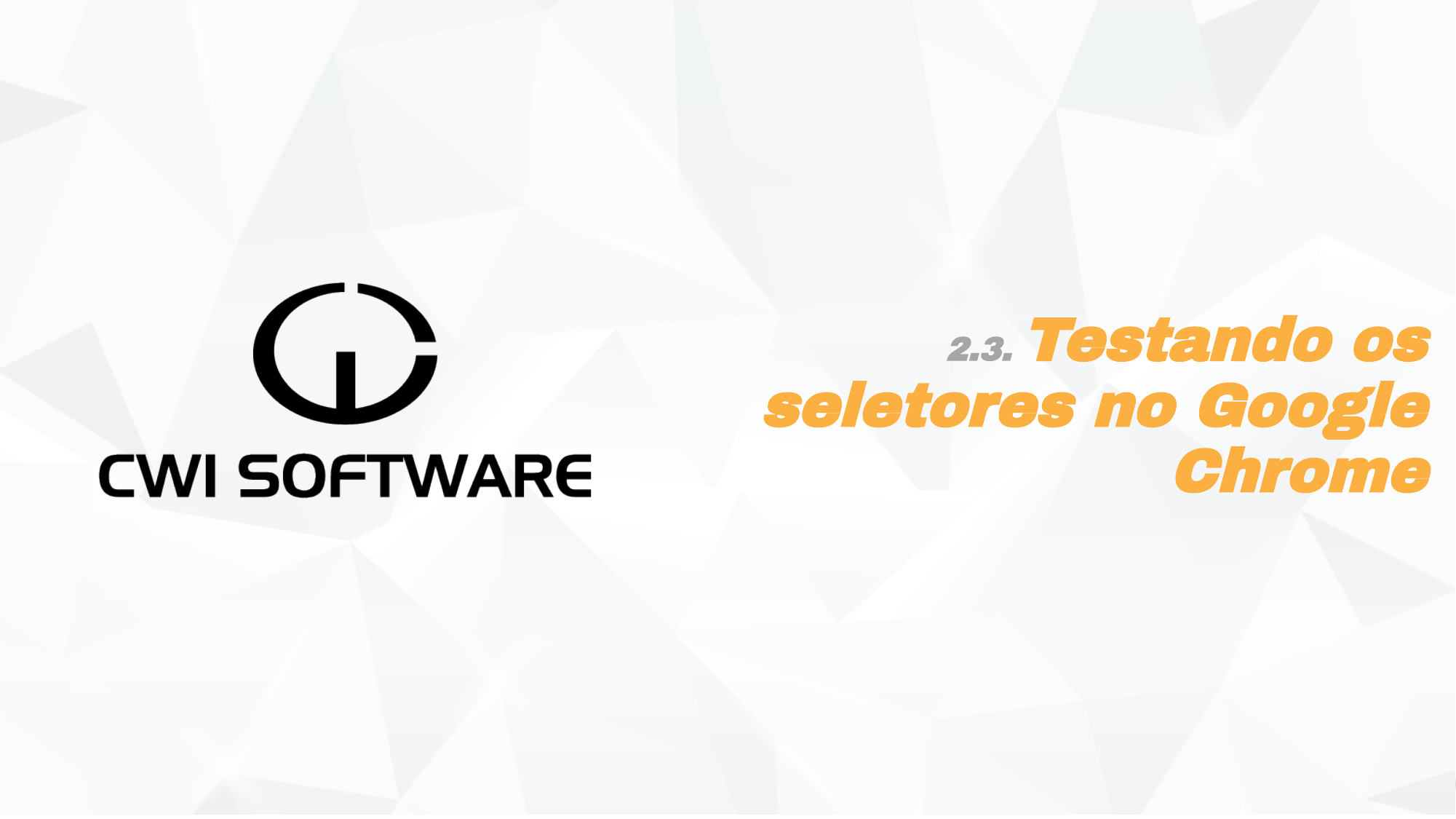

# 2.3. Testando os seletores no Google Chrome